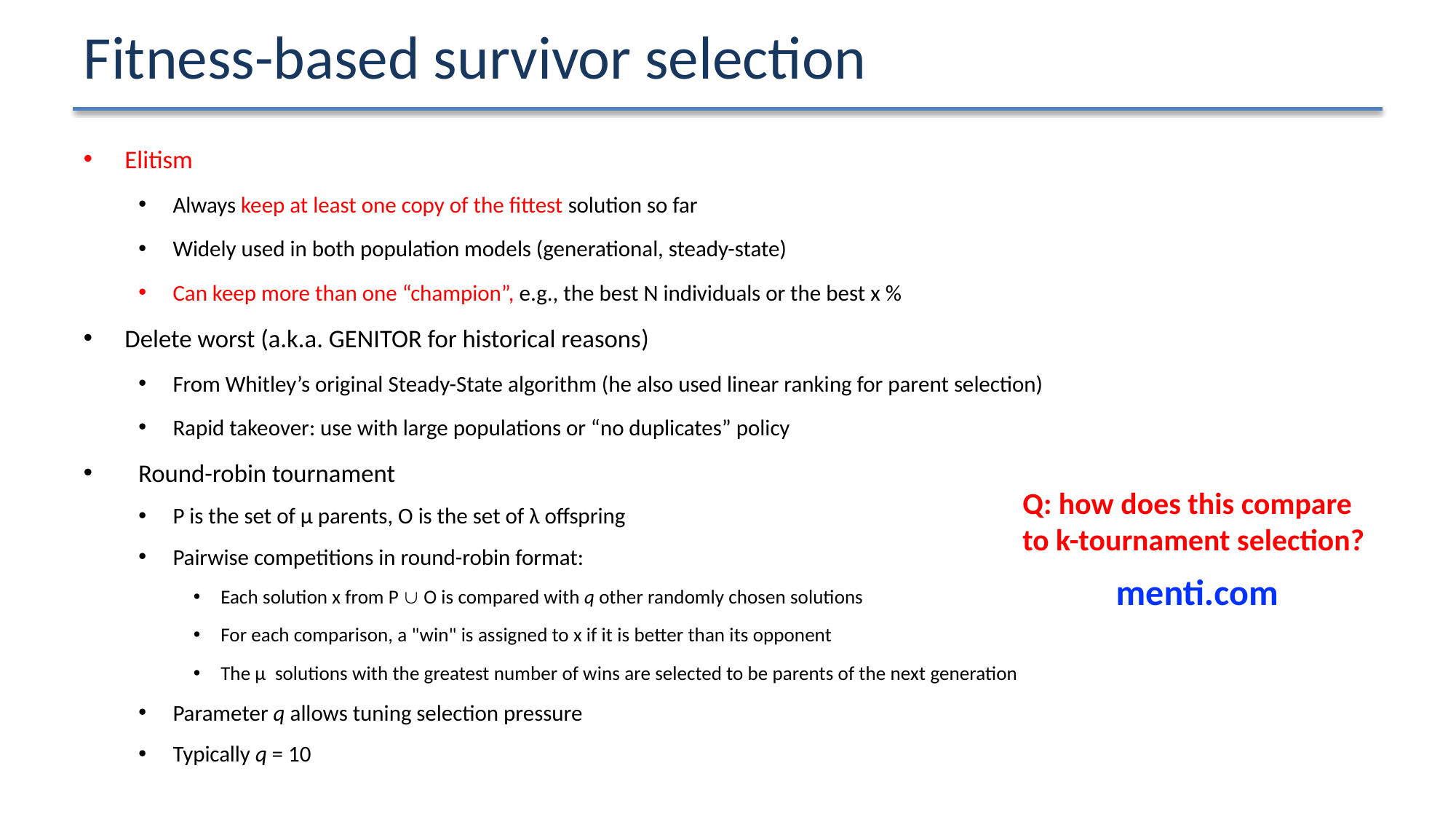

# Fitness-based survivor selection
Elitism
Always keep at least one copy of the fittest solution so far
Widely used in both population models (generational, steady-state)
Can keep more than one “champion”, e.g., the best N individuals or the best x %
Delete worst (a.k.a. GENITOR for historical reasons)
From Whitley’s original Steady-State algorithm (he also used linear ranking for parent selection)
Rapid takeover: use with large populations or “no duplicates” policy
Round-robin tournament
P is the set of μ parents, O is the set of λ offspring
Pairwise competitions in round-robin format:
Each solution x from P ∪ O is compared with q other randomly chosen solutions
For each comparison, a "win" is assigned to x if it is better than its opponent
The μ  solutions with the greatest number of wins are selected to be parents of the next generation
Parameter q allows tuning selection pressure
Typically q = 10
Q: how does this compare to k-tournament selection?
menti.com